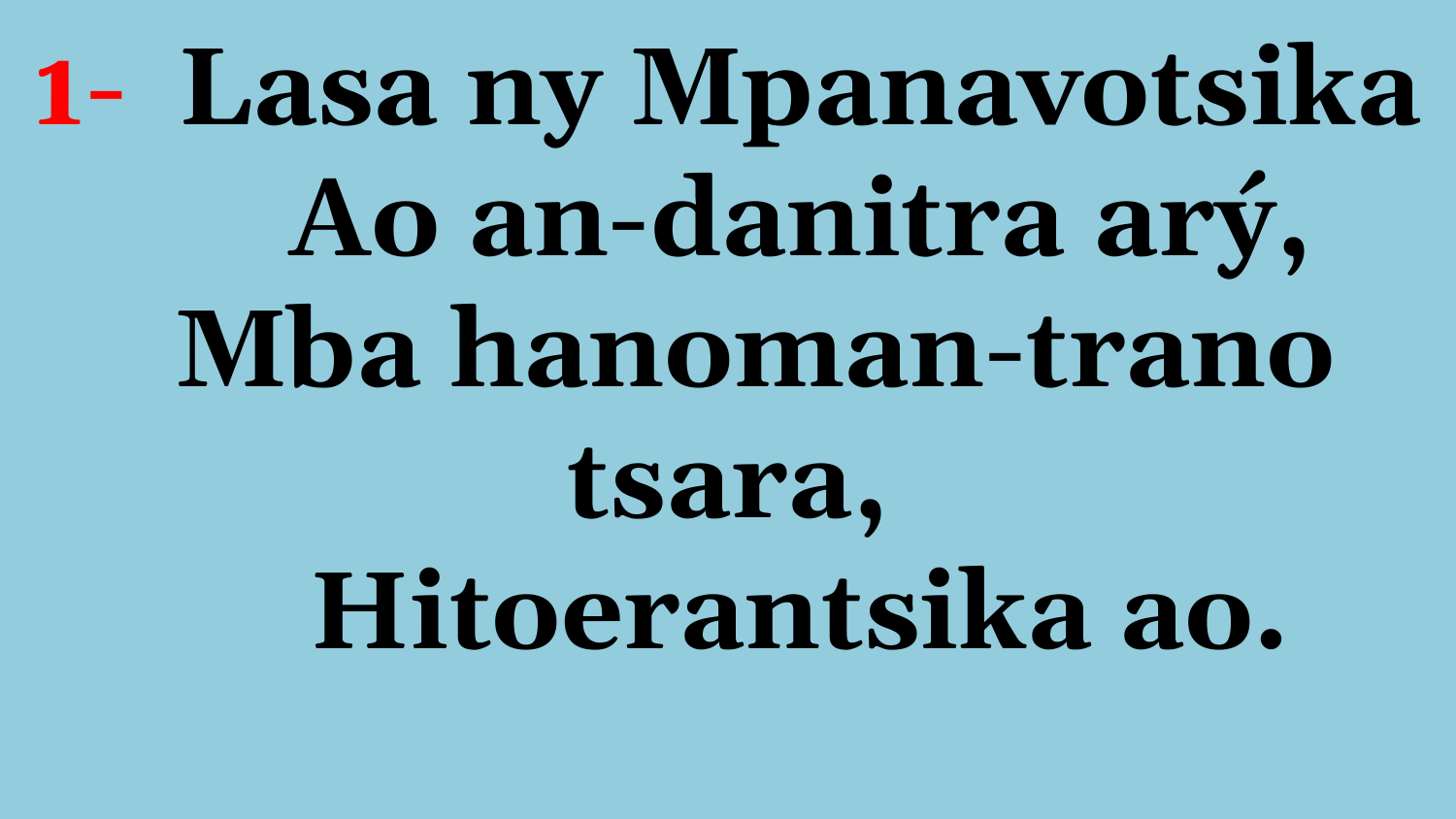

# 1- 	Lasa ny Mpanavotsika Ao an-danitra arý, Mba hanoman-trano tsara, Hitoerantsika ao.